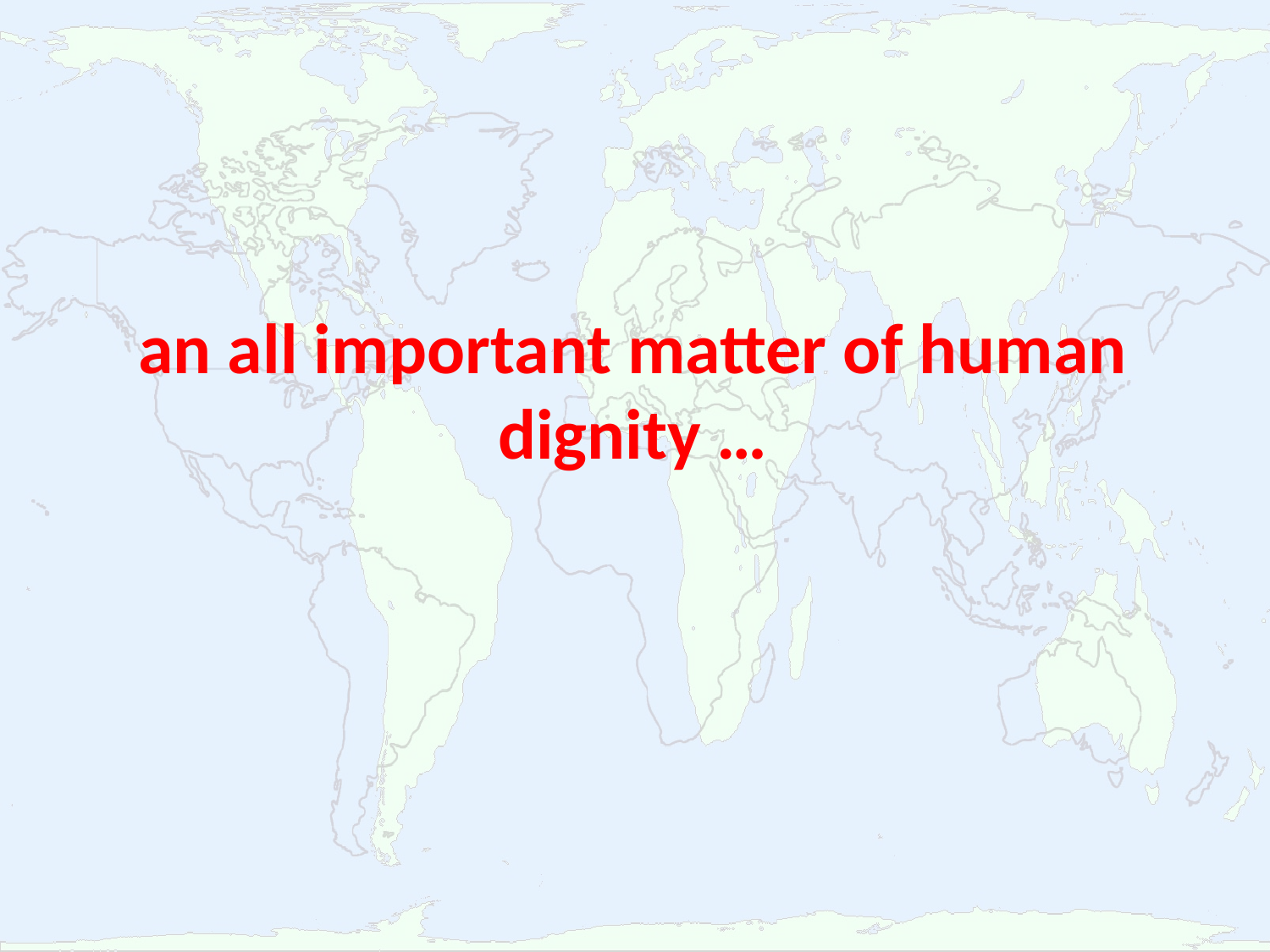

# an all important matter of human dignity …